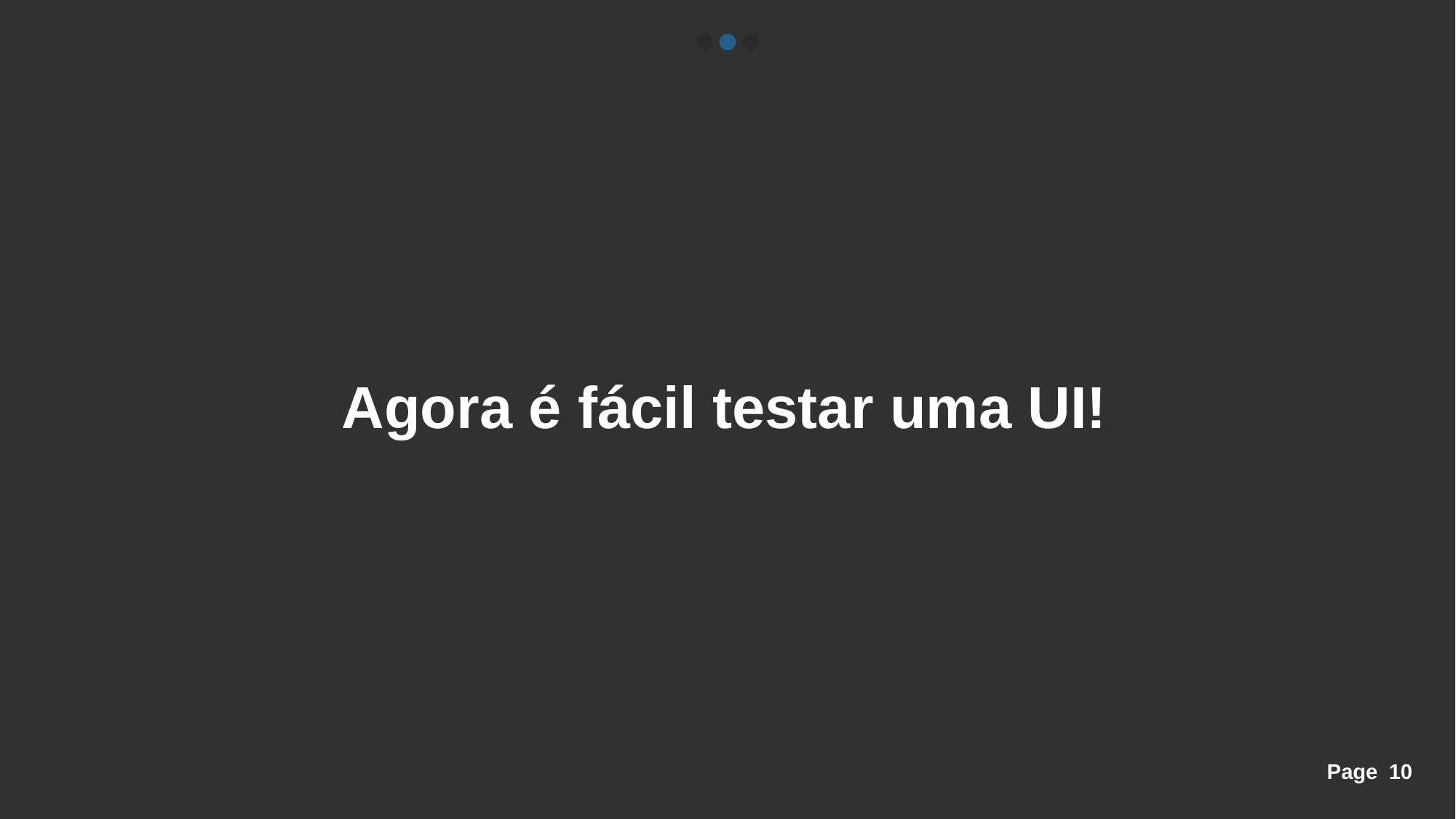

# Agora é fácil testar uma UI!
10